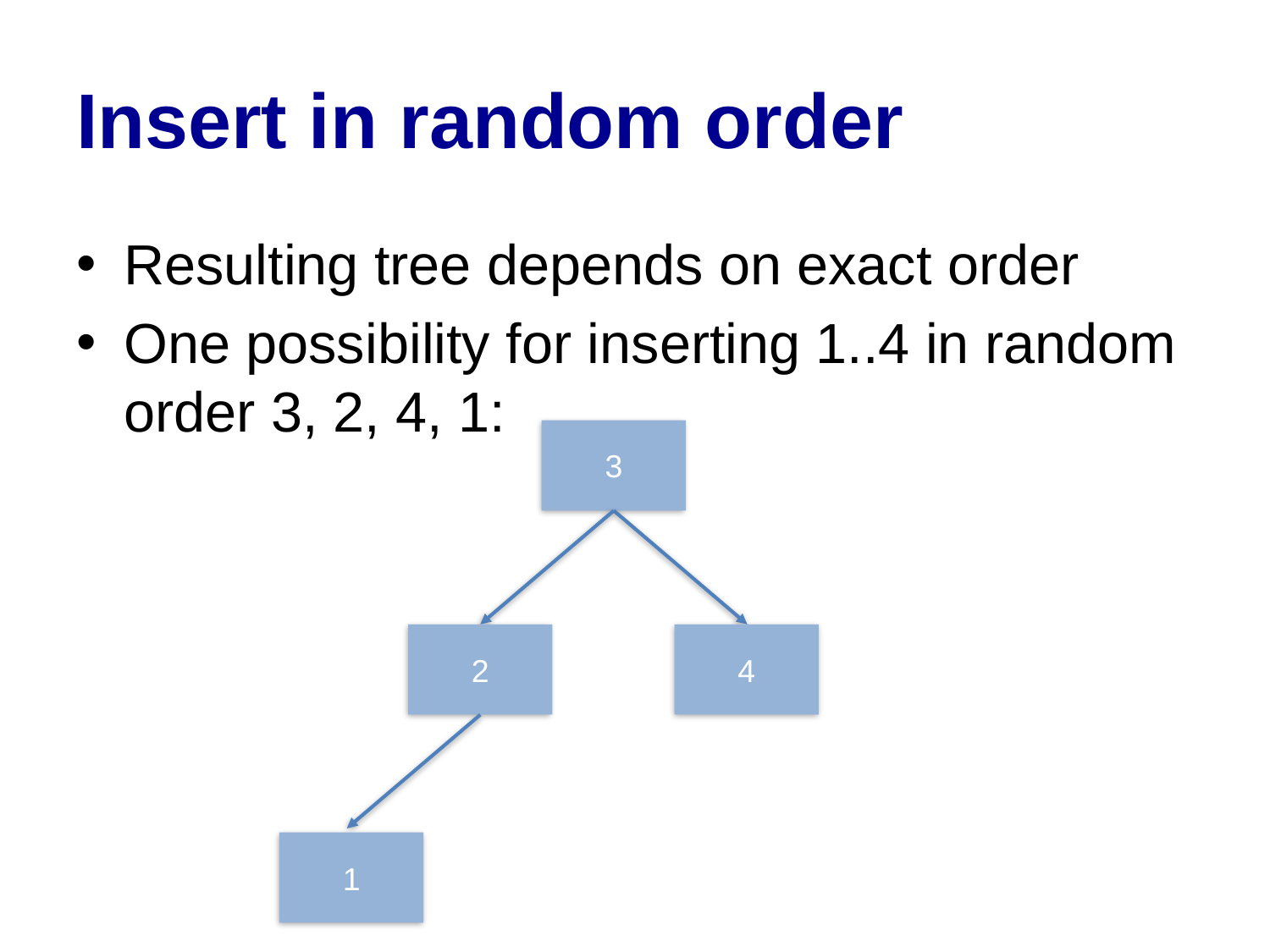

# Insert in random order
Resulting tree depends on exact order
One possibility for inserting 1..4 in random order 3, 2, 4, 1:
3
2
4
1